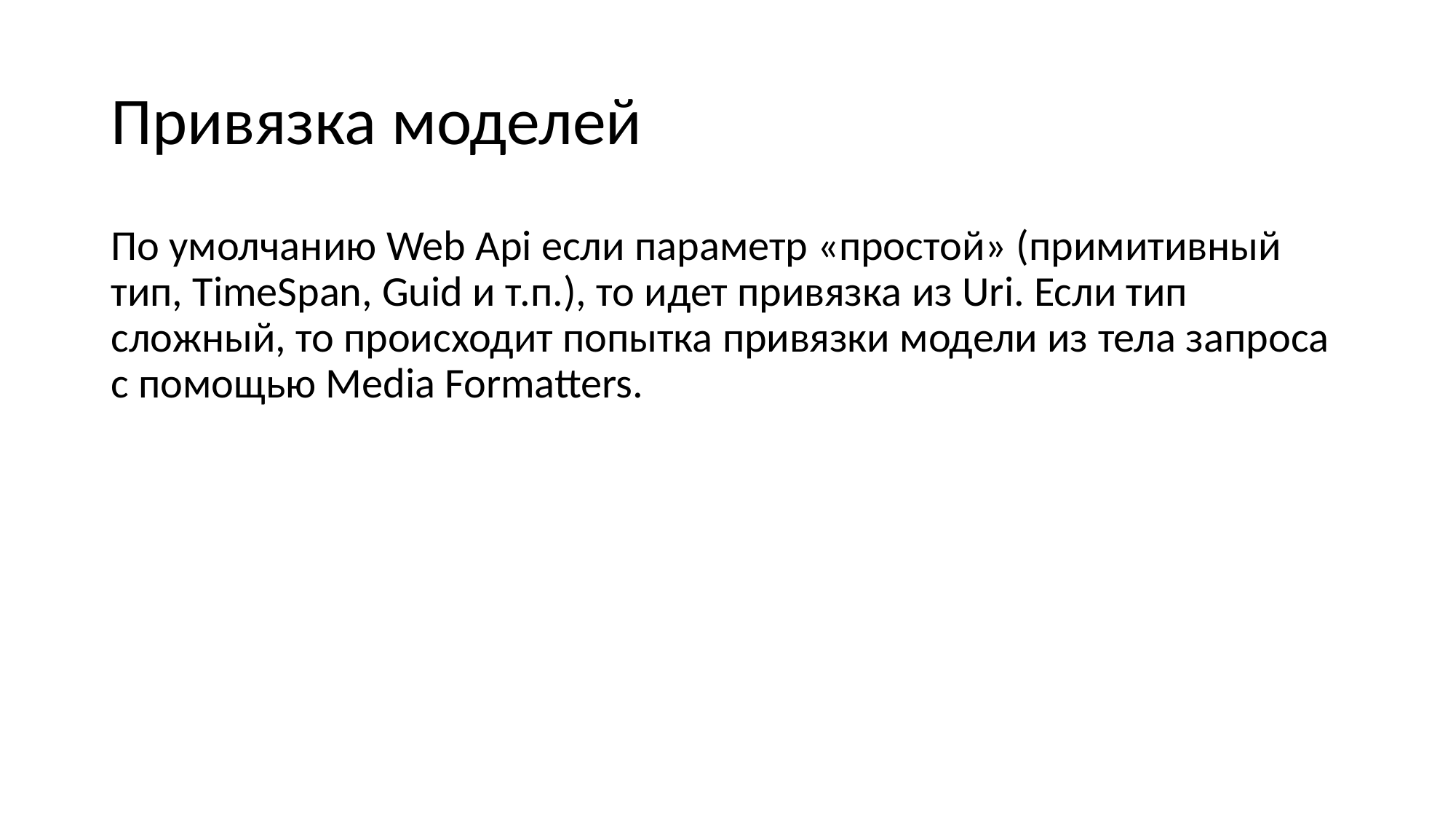

# Привязка моделей
По умолчанию Web Api если параметр «простой» (примитивный тип, TimeSpan, Guid и т.п.), то идет привязка из Uri. Если тип сложный, то происходит попытка привязки модели из тела запроса с помощью Media Formatters.